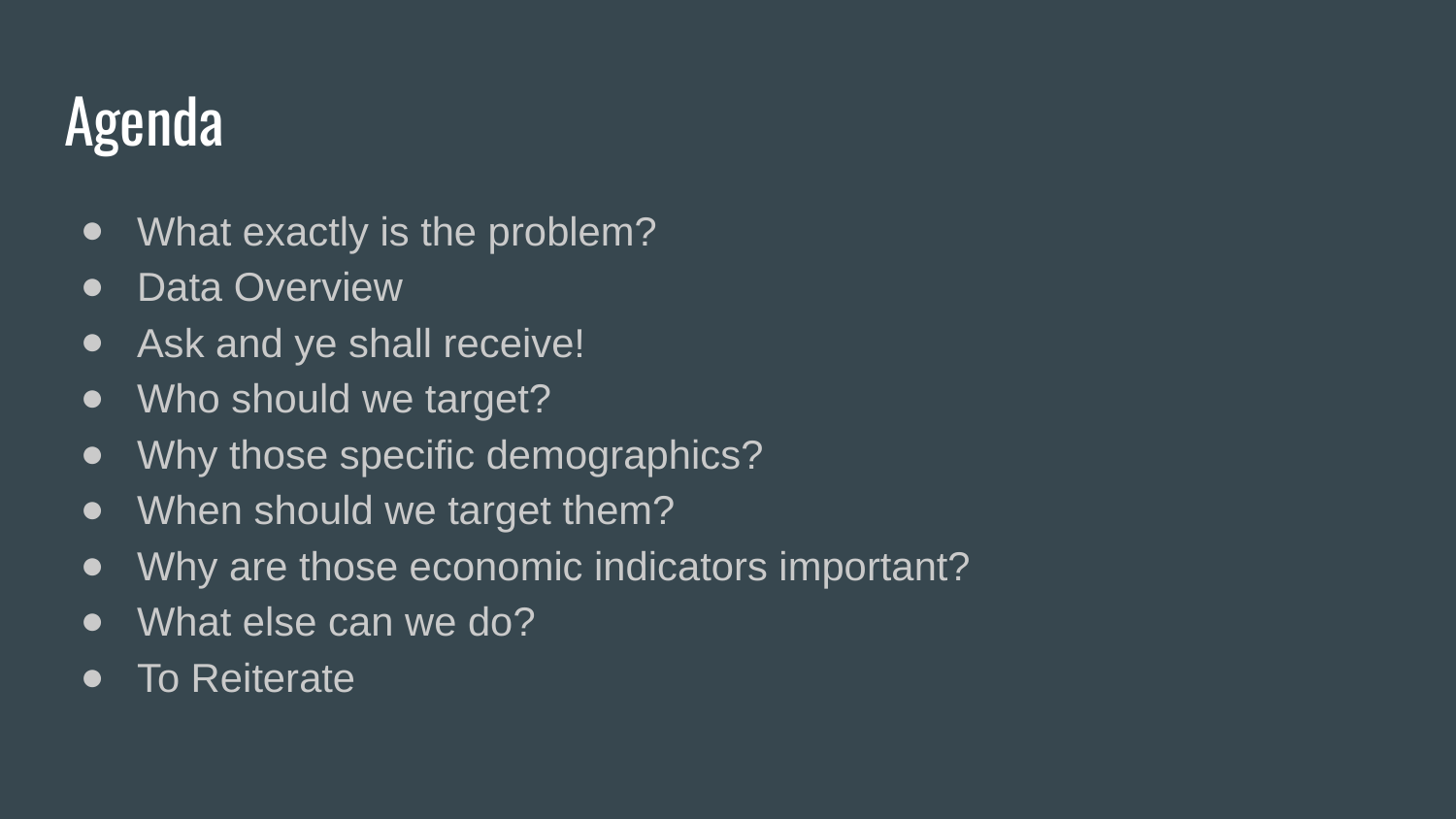

# Agenda
What exactly is the problem?
Data Overview
Ask and ye shall receive!
Who should we target?
Why those specific demographics?
When should we target them?
Why are those economic indicators important?
What else can we do?
To Reiterate